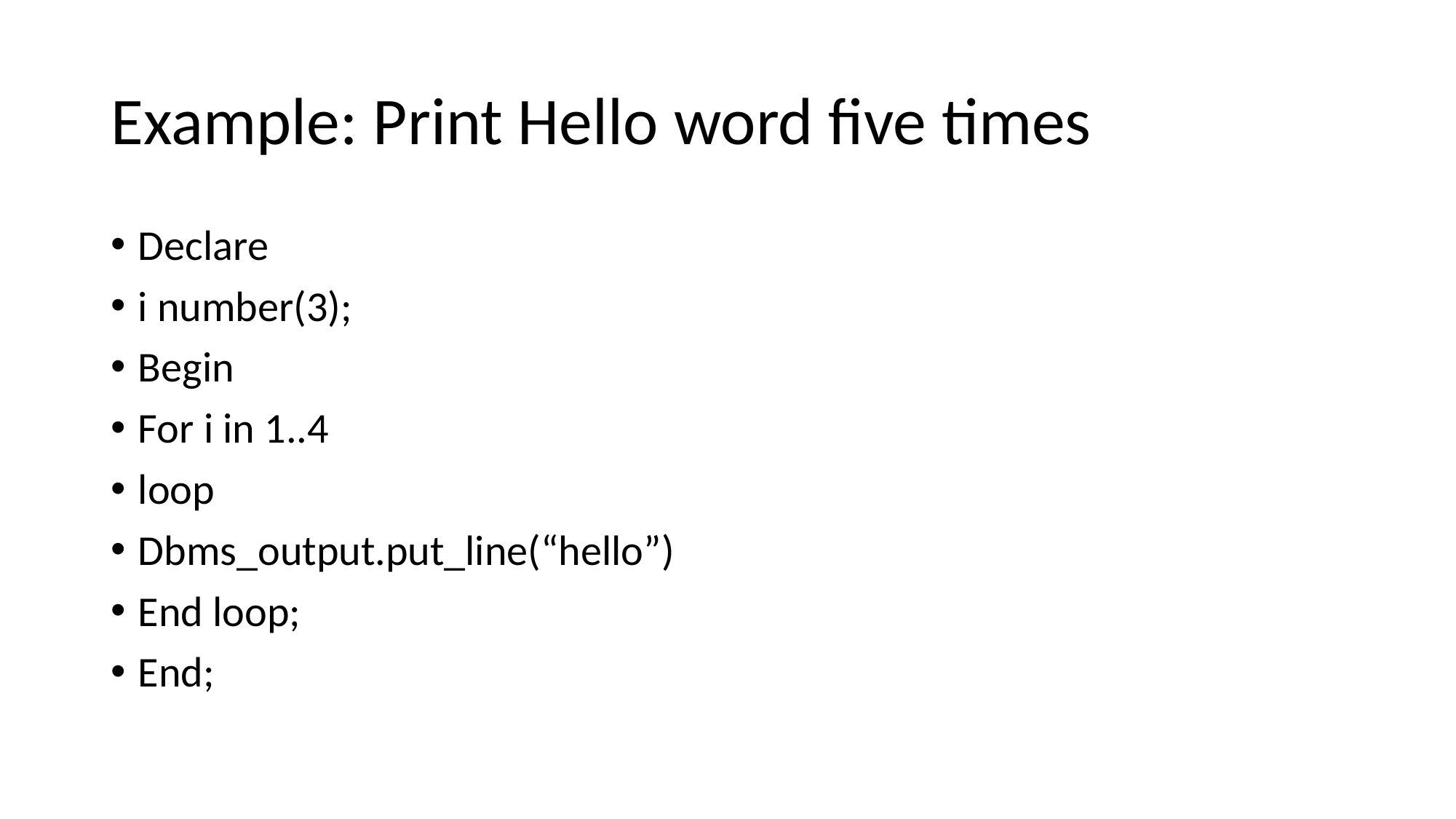

# Example: Print Hello word five times
Declare
i number(3);
Begin
For i in 1..4
loop
Dbms_output.put_line(“hello”)
End loop;
End;